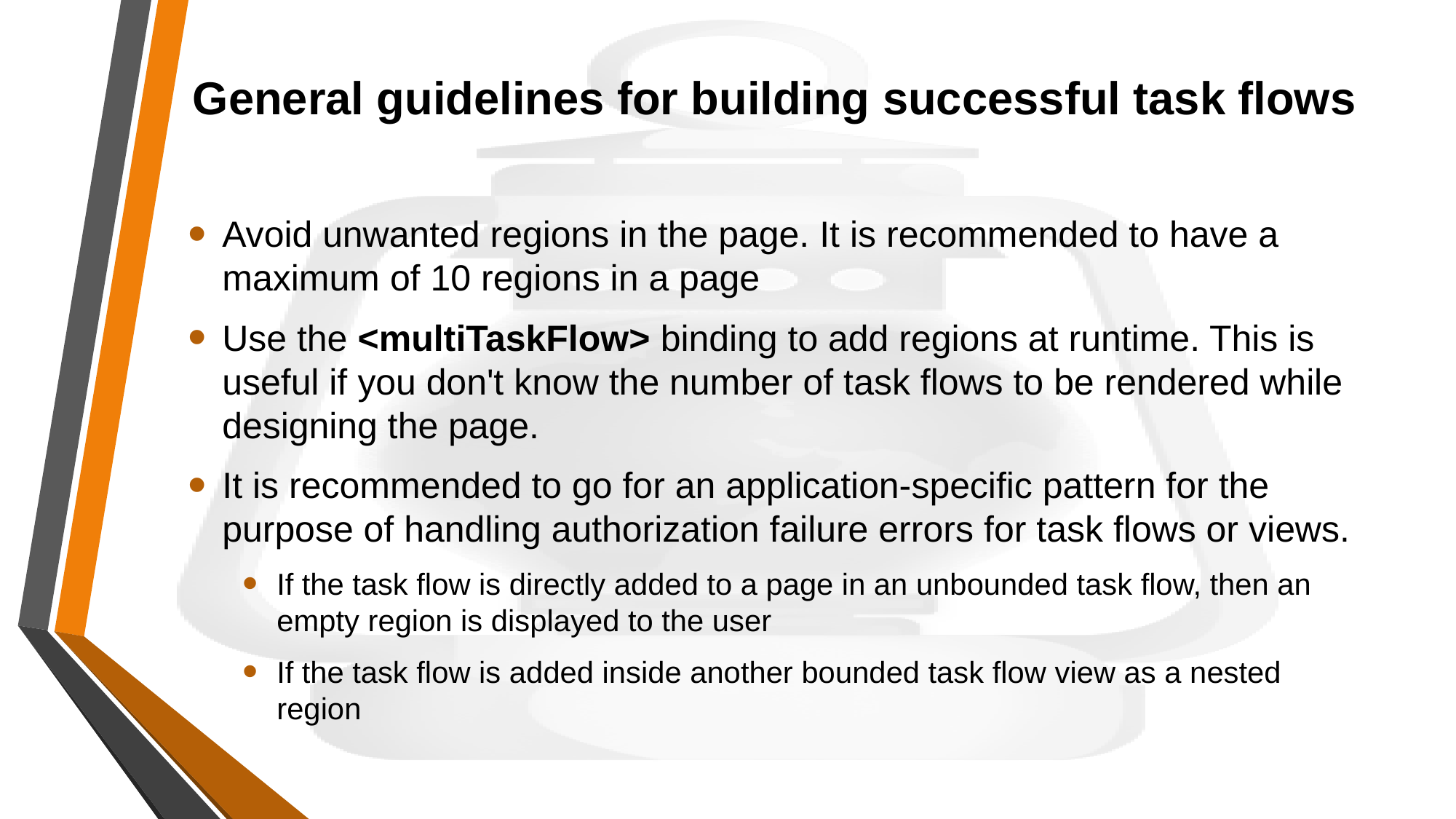

# General guidelines for building successful task flows
Avoid unwanted regions in the page. It is recommended to have a maximum of 10 regions in a page
Use the <multiTaskFlow> binding to add regions at runtime. This is useful if you don't know the number of task flows to be rendered while designing the page.
It is recommended to go for an application-specific pattern for the purpose of handling authorization failure errors for task flows or views.
If the task flow is directly added to a page in an unbounded task flow, then an empty region is displayed to the user
If the task flow is added inside another bounded task flow view as a nested region